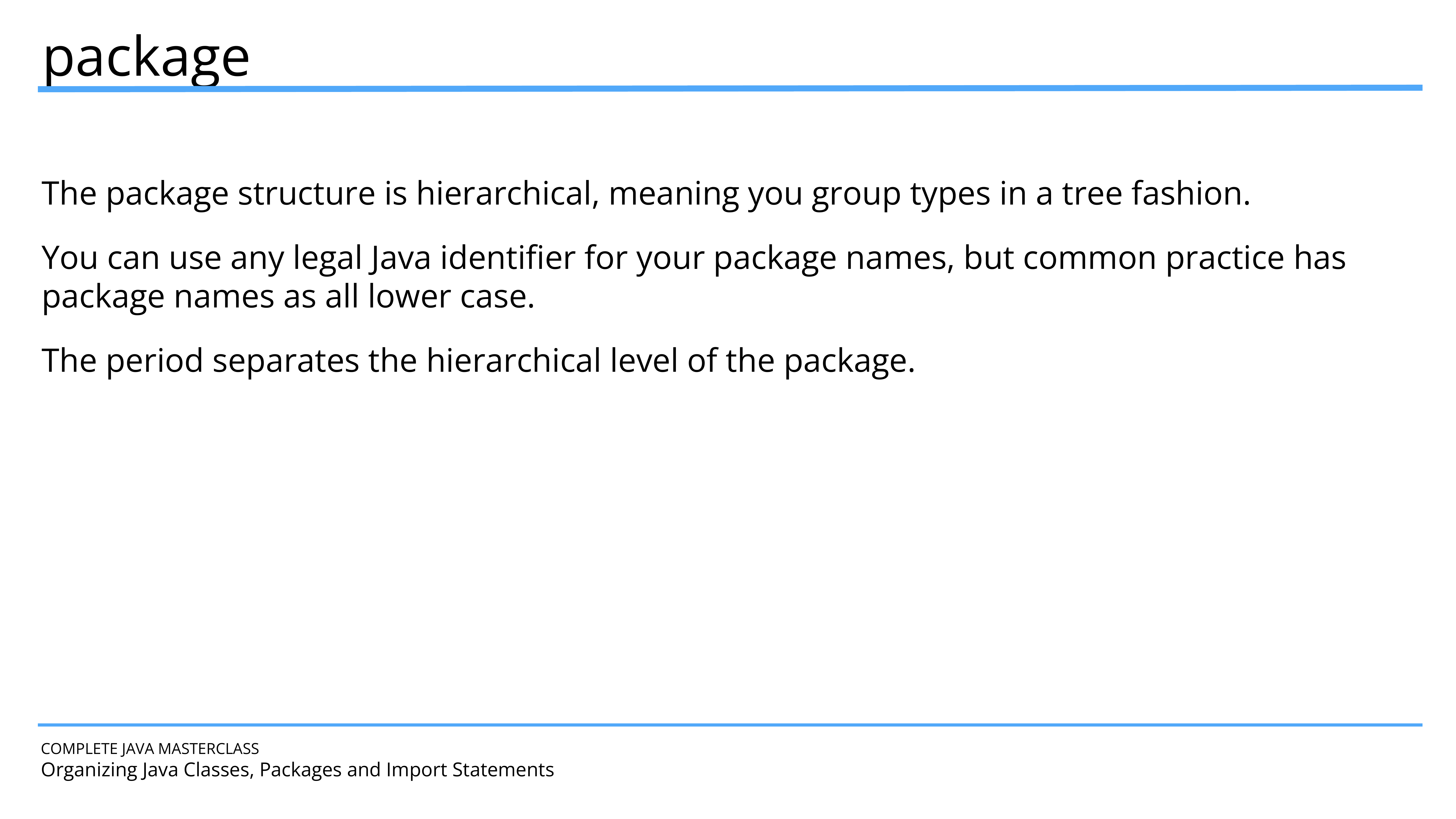

package

The package structure is hierarchical, meaning you group types in a tree fashion.
You can use any legal Java identifier for your package names, but common practice has package names as all lower case.
The period separates the hierarchical level of the package.

COMPLETE JAVA MASTERCLASS
Organizing Java Classes, Packages and Import Statements